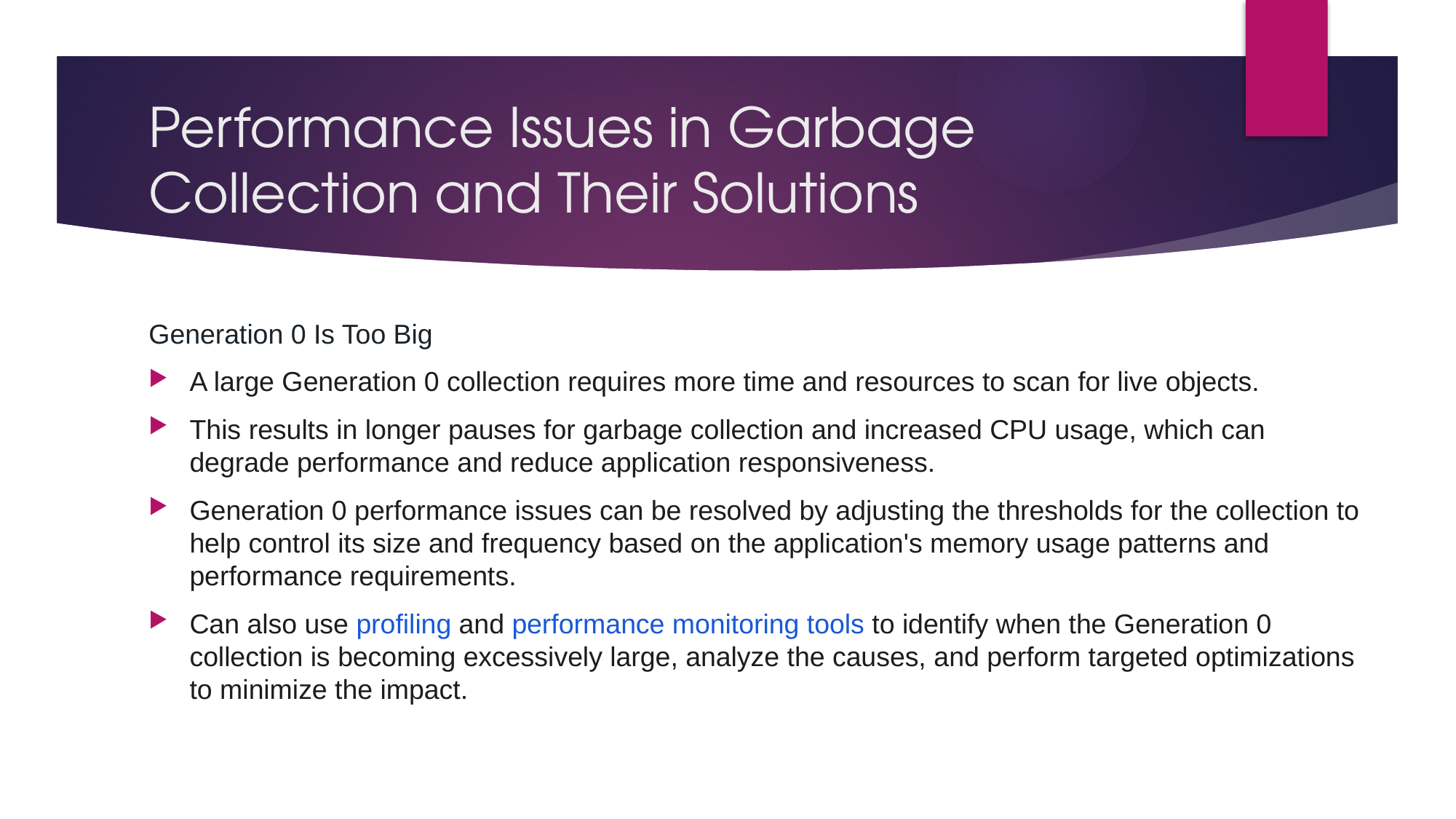

# Performance Issues in Garbage Collection and Their Solutions
Generation 0 Is Too Big
A large Generation 0 collection requires more time and resources to scan for live objects.
This results in longer pauses for garbage collection and increased CPU usage, which can degrade performance and reduce application responsiveness.
Generation 0 performance issues can be resolved by adjusting the thresholds for the collection to help control its size and frequency based on the application's memory usage patterns and performance requirements.
Can also use profiling and performance monitoring tools to identify when the Generation 0 collection is becoming excessively large, analyze the causes, and perform targeted optimizations to minimize the impact.